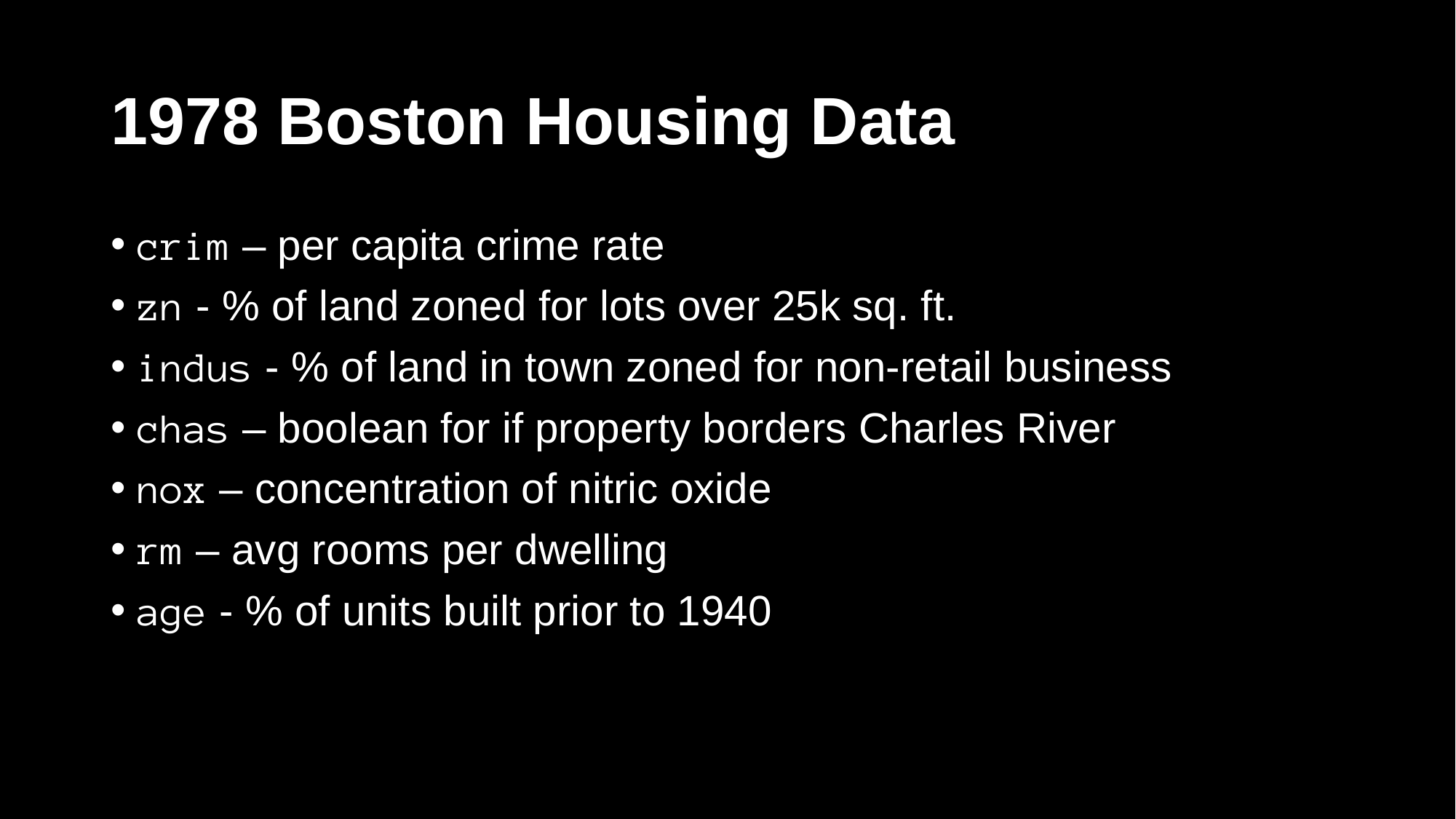

# 1978 Boston Housing Data
crim – per capita crime rate
zn - % of land zoned for lots over 25k sq. ft.
indus - % of land in town zoned for non-retail business
chas – boolean for if property borders Charles River
nox – concentration of nitric oxide
rm – avg rooms per dwelling
age - % of units built prior to 1940